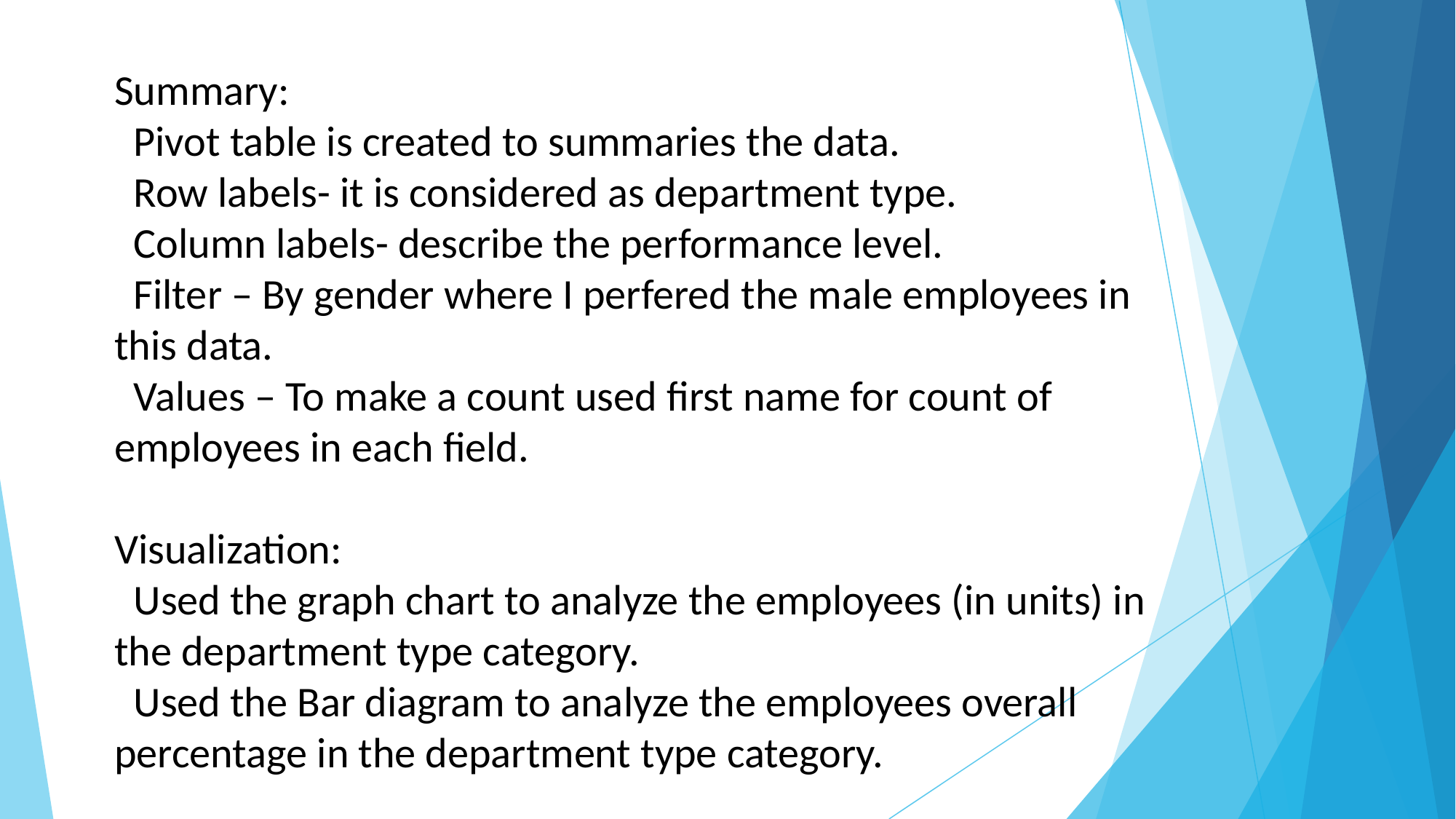

Summary:
  Pivot table is created to summaries the data.
  Row labels- it is considered as department type.
  Column labels- describe the performance level.
  Filter – By gender where I perfered the male employees in this data.
  Values – To make a count used first name for count of employees in each field.

Visualization:
  Used the graph chart to analyze the employees (in units) in the department type category.
  Used the Bar diagram to analyze the employees overall percentage in the department type category.